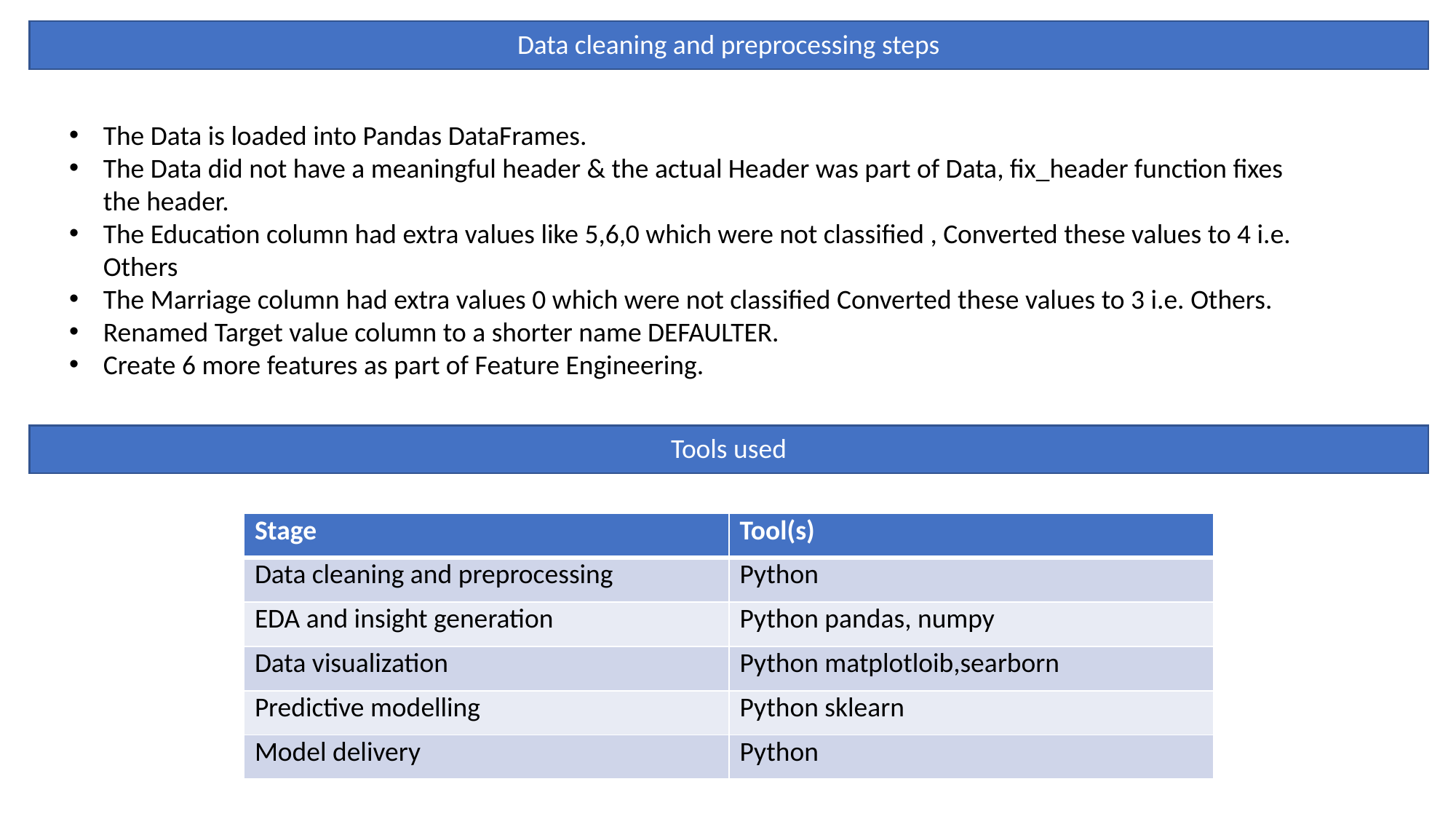

Data cleaning and preprocessing steps
The Data is loaded into Pandas DataFrames.
The Data did not have a meaningful header & the actual Header was part of Data, fix_header function fixes the header.
The Education column had extra values like 5,6,0 which were not classified , Converted these values to 4 i.e. Others
The Marriage column had extra values 0 which were not classified Converted these values to 3 i.e. Others.
Renamed Target value column to a shorter name DEFAULTER.
Create 6 more features as part of Feature Engineering.

Tools used
| Stage | Tool(s) |
| --- | --- |
| Data cleaning and preprocessing | Python |
| EDA and insight generation | Python pandas, numpy |
| Data visualization | Python matplotloib,searborn |
| Predictive modelling | Python sklearn |
| Model delivery | Python |